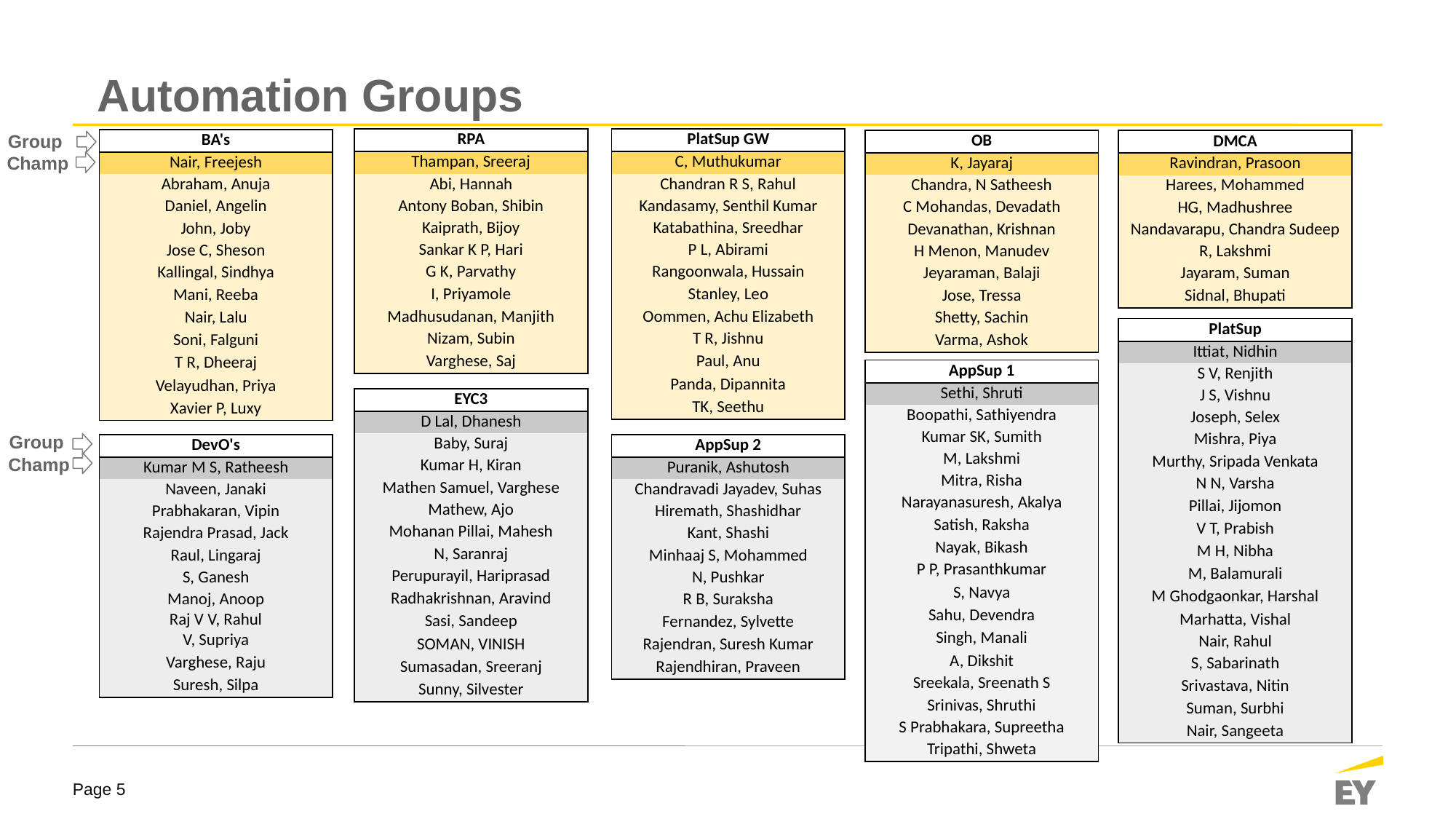

# Automation Groups
| RPA |
| --- |
| Thampan, Sreeraj |
| Abi, Hannah |
| Antony Boban, Shibin |
| Kaiprath, Bijoy |
| Sankar K P, Hari |
| G K, Parvathy |
| I, Priyamole |
| Madhusudanan, Manjith |
| Nizam, Subin |
| Varghese, Saj |
| PlatSup GW |
| --- |
| C, Muthukumar |
| Chandran R S, Rahul |
| Kandasamy, Senthil Kumar |
| Katabathina, Sreedhar |
| P L, Abirami |
| Rangoonwala, Hussain |
| Stanley, Leo |
| Oommen, Achu Elizabeth |
| T R, Jishnu |
| Paul, Anu |
| Panda, Dipannita |
| TK, Seethu |
Group
| BA's |
| --- |
| Nair, Freejesh |
| Abraham, Anuja |
| Daniel, Angelin |
| John, Joby |
| Jose C, Sheson |
| Kallingal, Sindhya |
| Mani, Reeba |
| Nair, Lalu |
| Soni, Falguni |
| T R, Dheeraj |
| Velayudhan, Priya |
| Xavier P, Luxy |
| OB |
| --- |
| K, Jayaraj |
| Chandra, N Satheesh |
| C Mohandas, Devadath |
| Devanathan, Krishnan |
| H Menon, Manudev |
| Jeyaraman, Balaji |
| Jose, Tressa |
| Shetty, Sachin |
| Varma, Ashok |
| DMCA |
| --- |
| Ravindran, Prasoon |
| Harees, Mohammed |
| HG, Madhushree |
| Nandavarapu, Chandra Sudeep |
| R, Lakshmi |
| Jayaram, Suman |
| Sidnal, Bhupati |

Champ

| PlatSup |
| --- |
| Ittiat, Nidhin |
| S V, Renjith |
| J S, Vishnu |
| Joseph, Selex |
| Mishra, Piya |
| Murthy, Sripada Venkata |
| N N, Varsha |
| Pillai, Jijomon |
| V T, Prabish |
| M H, Nibha |
| M, Balamurali |
| M Ghodgaonkar, Harshal |
| Marhatta, Vishal |
| Nair, Rahul |
| S, Sabarinath |
| Srivastava, Nitin |
| Suman, Surbhi |
| Nair, Sangeeta |
| AppSup 1 |
| --- |
| Sethi, Shruti |
| Boopathi, Sathiyendra |
| Kumar SK, Sumith |
| M, Lakshmi |
| Mitra, Risha |
| Narayanasuresh, Akalya |
| Satish, Raksha |
| Nayak, Bikash |
| P P, Prasanthkumar |
| S, Navya |
| Sahu, Devendra |
| Singh, Manali |
| A, Dikshit |
| Sreekala, Sreenath S |
| Srinivas, Shruthi |
| S Prabhakara, Supreetha |
| Tripathi, Shweta |
| EYC3 |
| --- |
| D Lal, Dhanesh |
| Baby, Suraj |
| Kumar H, Kiran |
| Mathen Samuel, Varghese |
| Mathew, Ajo |
| Mohanan Pillai, Mahesh |
| N, Saranraj |
| Perupurayil, Hariprasad |
| Radhakrishnan, Aravind |
| Sasi, Sandeep |
| SOMAN, VINISH |
| Sumasadan, Sreeranj |
| Sunny, Silvester |
Group

| DevO's |
| --- |
| Kumar M S, Ratheesh |
| Naveen, Janaki |
| Prabhakaran, Vipin |
| Rajendra Prasad, Jack |
| Raul, Lingaraj |
| S, Ganesh |
| Manoj, Anoop |
| Raj V V, Rahul |
| V, Supriya |
| Varghese, Raju |
| Suresh, Silpa |
| AppSup 2 |
| --- |
| Puranik, Ashutosh |
| Chandravadi Jayadev, Suhas |
| Hiremath, Shashidhar |
| Kant, Shashi |
| Minhaaj S, Mohammed |
| N, Pushkar |
| R B, Suraksha |
| Fernandez, Sylvette |
| Rajendran, Suresh Kumar |
| Rajendhiran, Praveen |
Champ